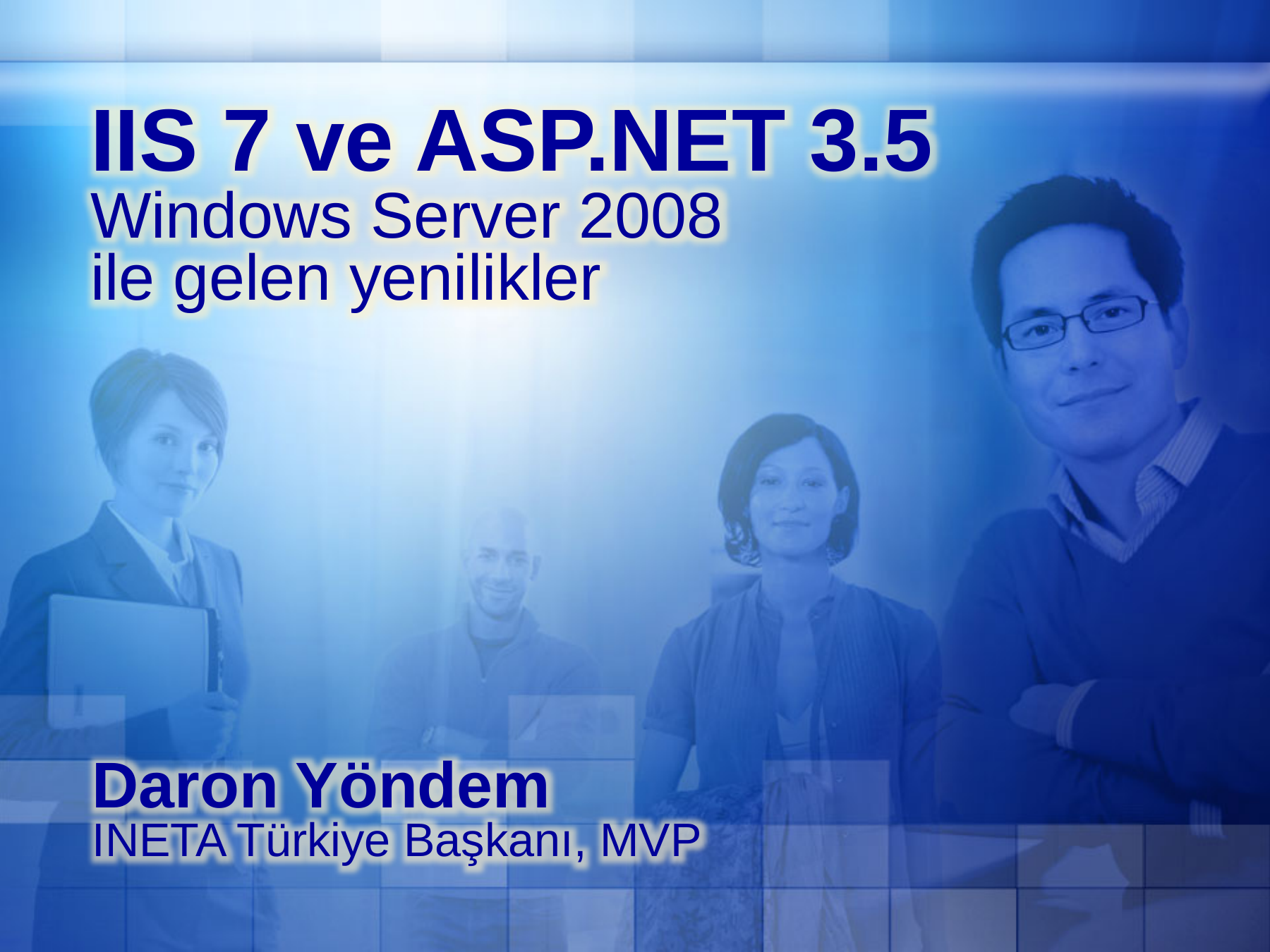

IIS 7 ve ASP.NET 3.5
Windows Server 2008
ile gelen yenilikler
Daron Yöndem
INETA Türkiye Başkanı, MVP